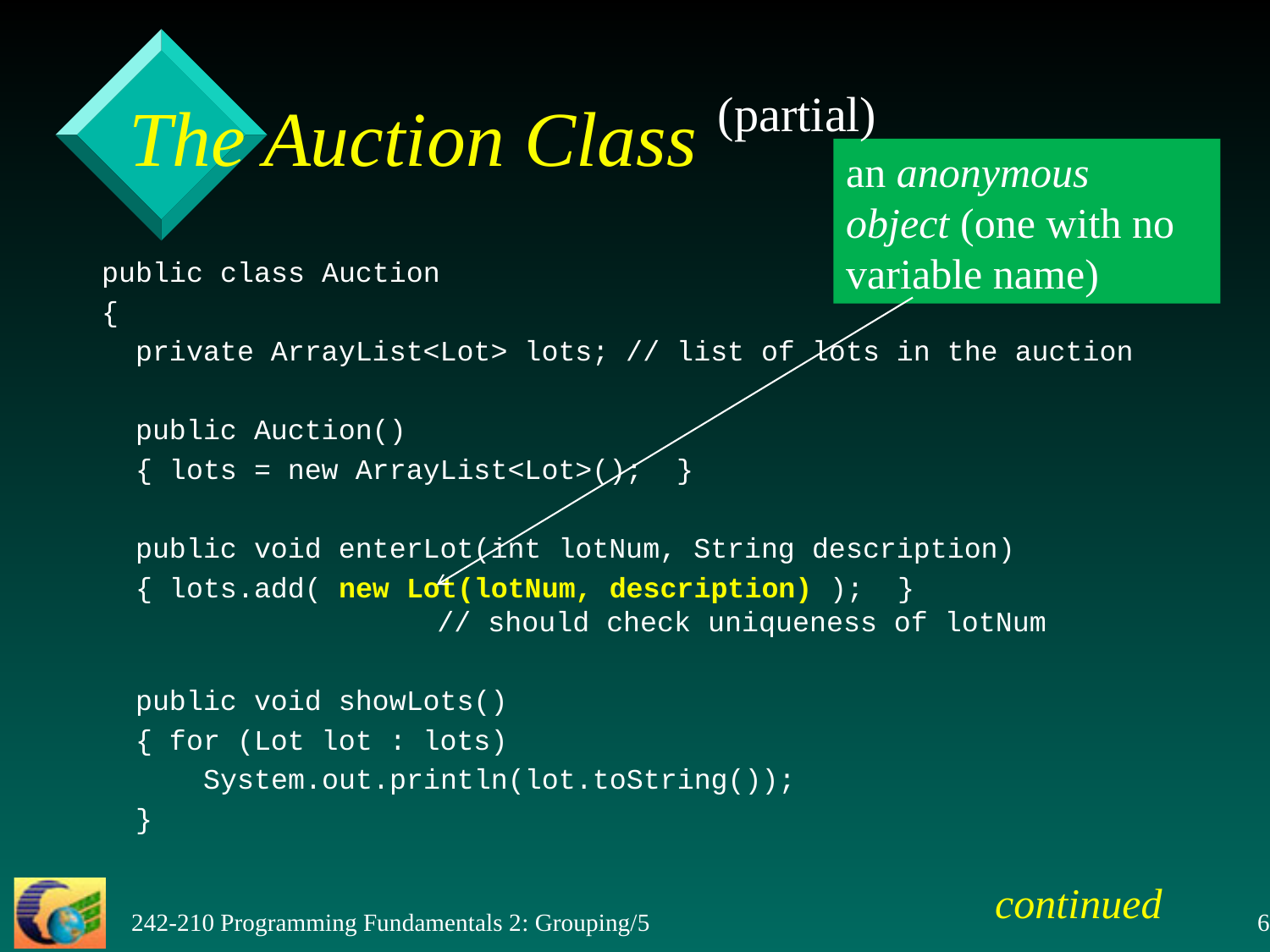

# The Auction Class
(partial)
an anonymous
object (one with no
variable name)
public class Auction
{
  private ArrayList<Lot> lots; // list of lots in the auction

  public Auction()
  { lots = new ArrayList<Lot>();  }

  public void enterLot(int lotNum, String description)
  { lots.add( new Lot(lotNum, description) );  }
                 // should check uniqueness of lotNum

  public void showLots()
  { for (Lot lot : lots)
      System.out.println(lot.toString());
  }

continued